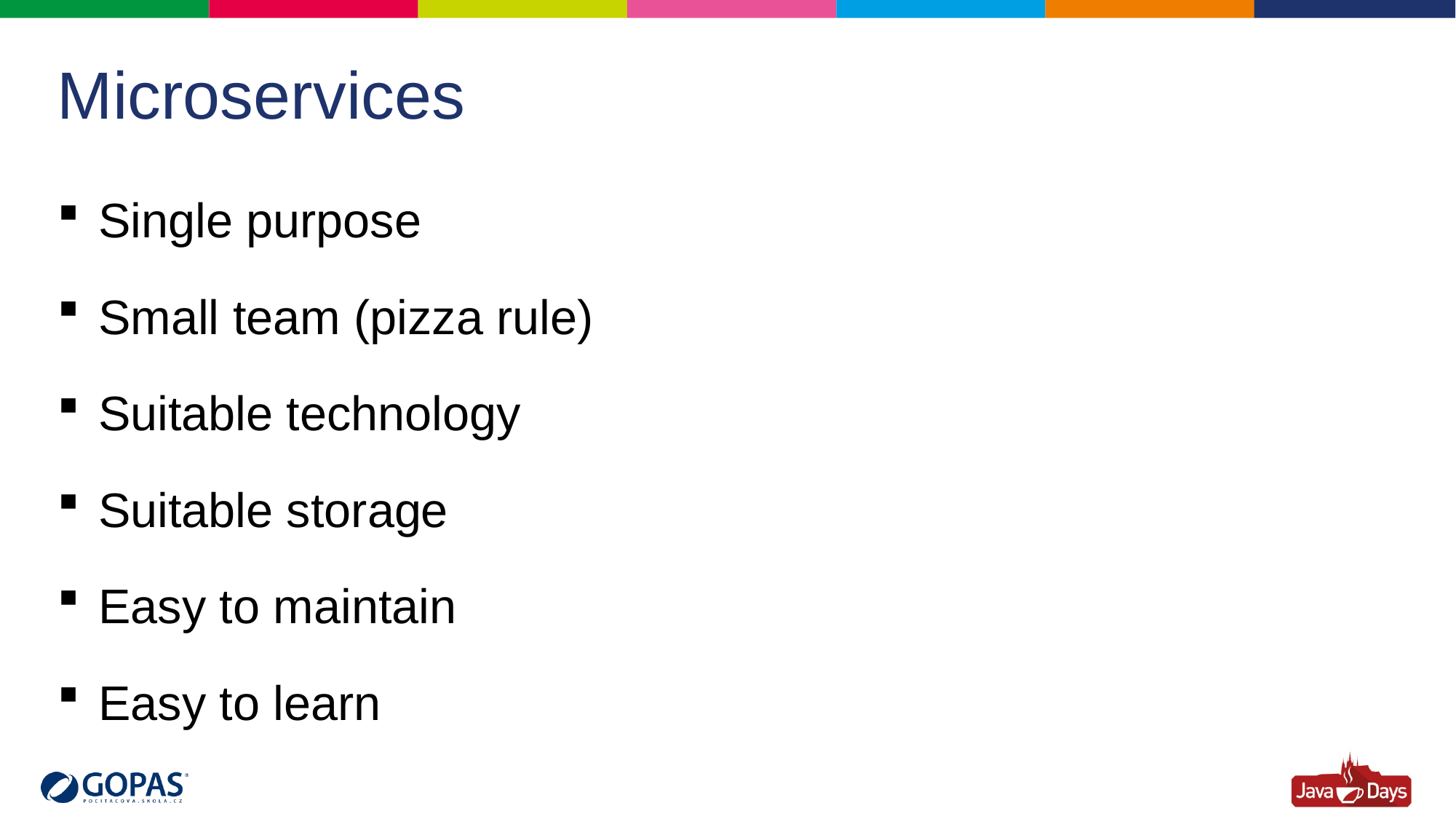

# Microservices
Single purpose
Small team (pizza rule)
Suitable technology
Suitable storage
Easy to maintain
Easy to learn